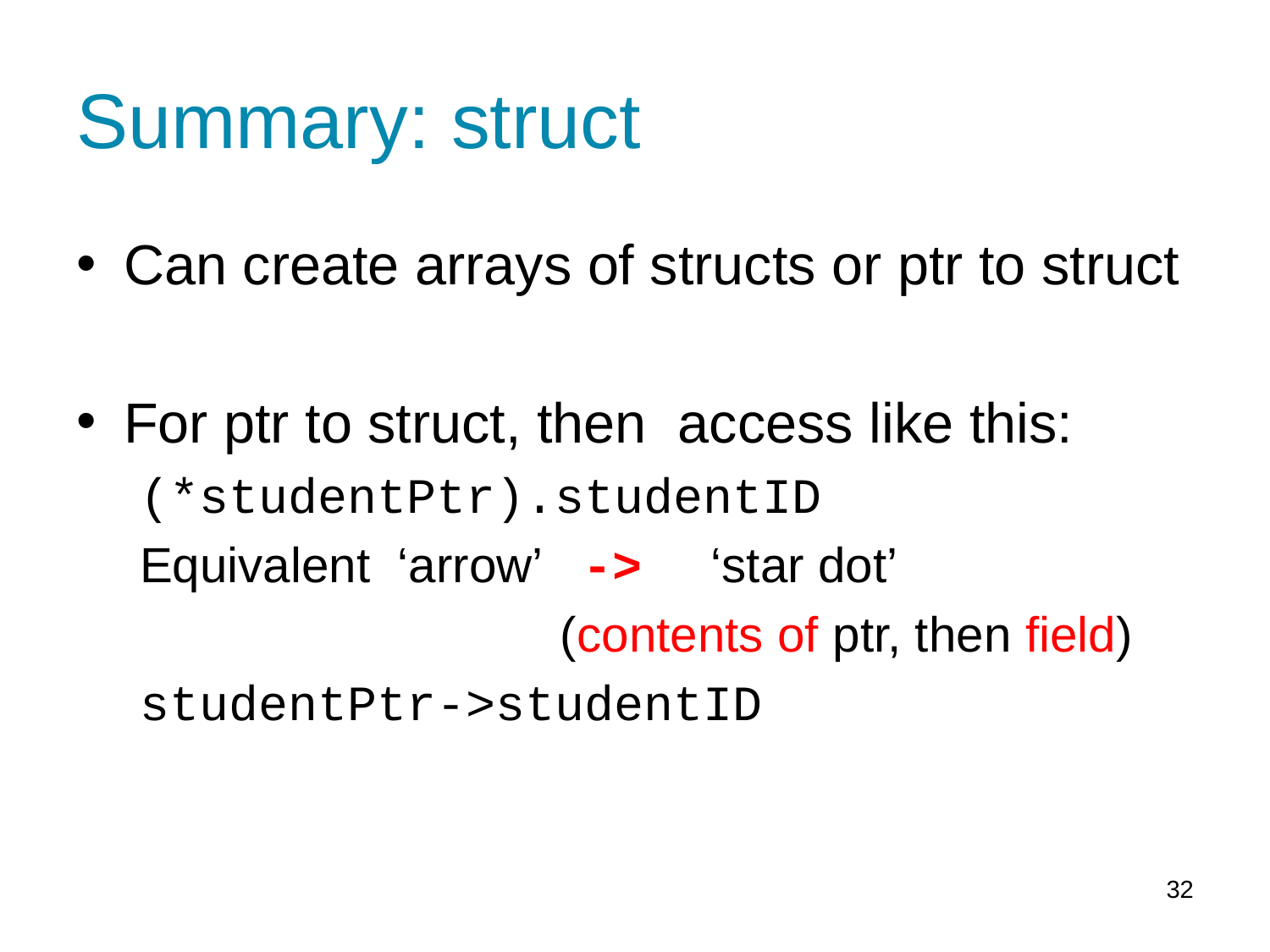

# Summary: struct
Can create arrays of structs or ptr to struct

For ptr to struct, then  access like this:
(*studentPtr).studentID
Equivalent  ‘arrow’   ->     ‘star dot’
				(contents of ptr, then field)
studentPtr->studentID
32